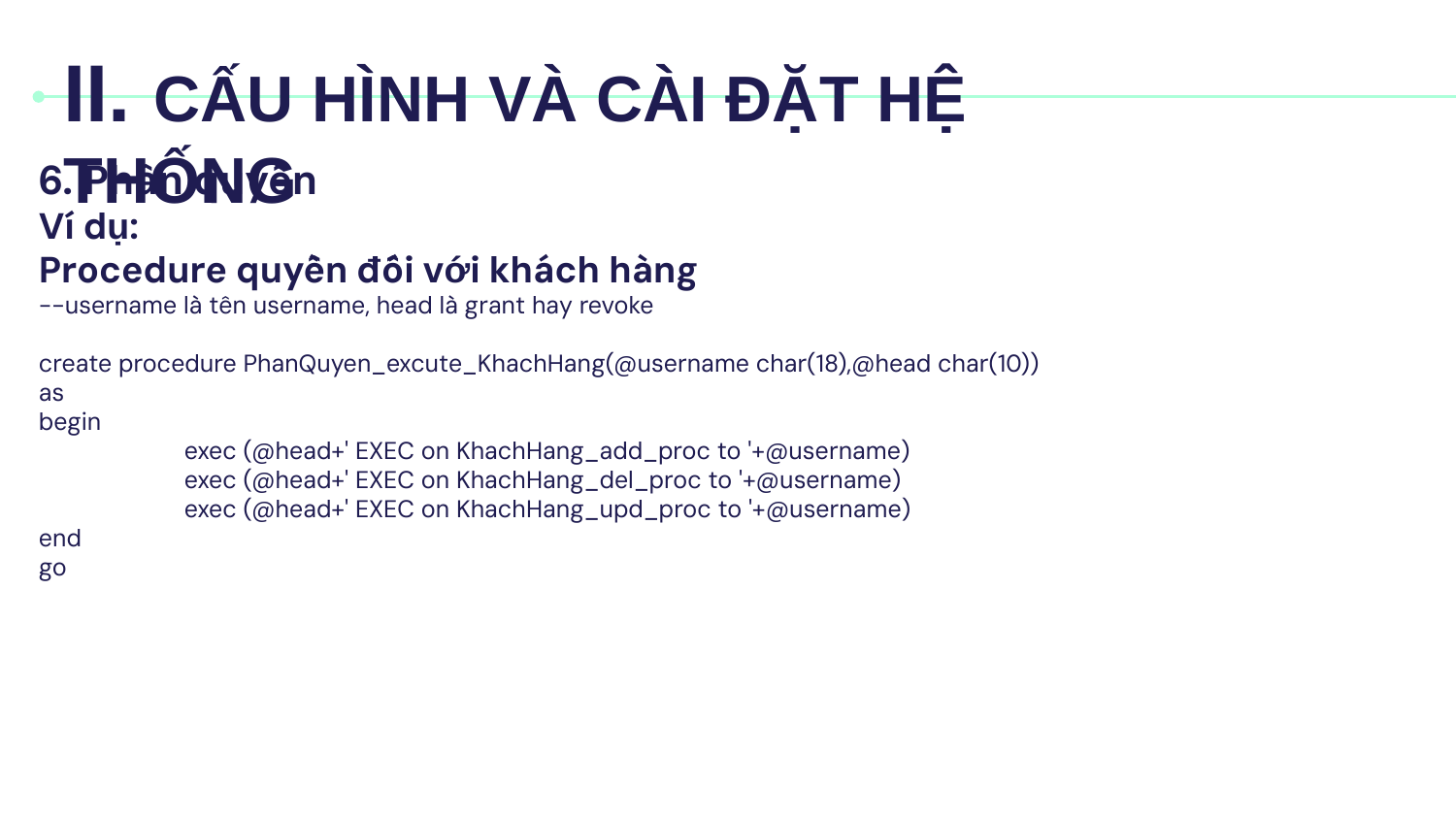

# II. CẤU HÌNH VÀ CÀI ĐẶT HỆ THỐNG
6. Phân quyền
Ví dụ:
Procedure quyền đối với khách hàng
--username là tên username, head là grant hay revoke

create procedure PhanQuyen_excute_KhachHang(@username char(18),@head char(10))
as
begin
	exec (@head+' EXEC on KhachHang_add_proc to '+@username)
	exec (@head+' EXEC on KhachHang_del_proc to '+@username)
	exec (@head+' EXEC on KhachHang_upd_proc to '+@username)
end
go